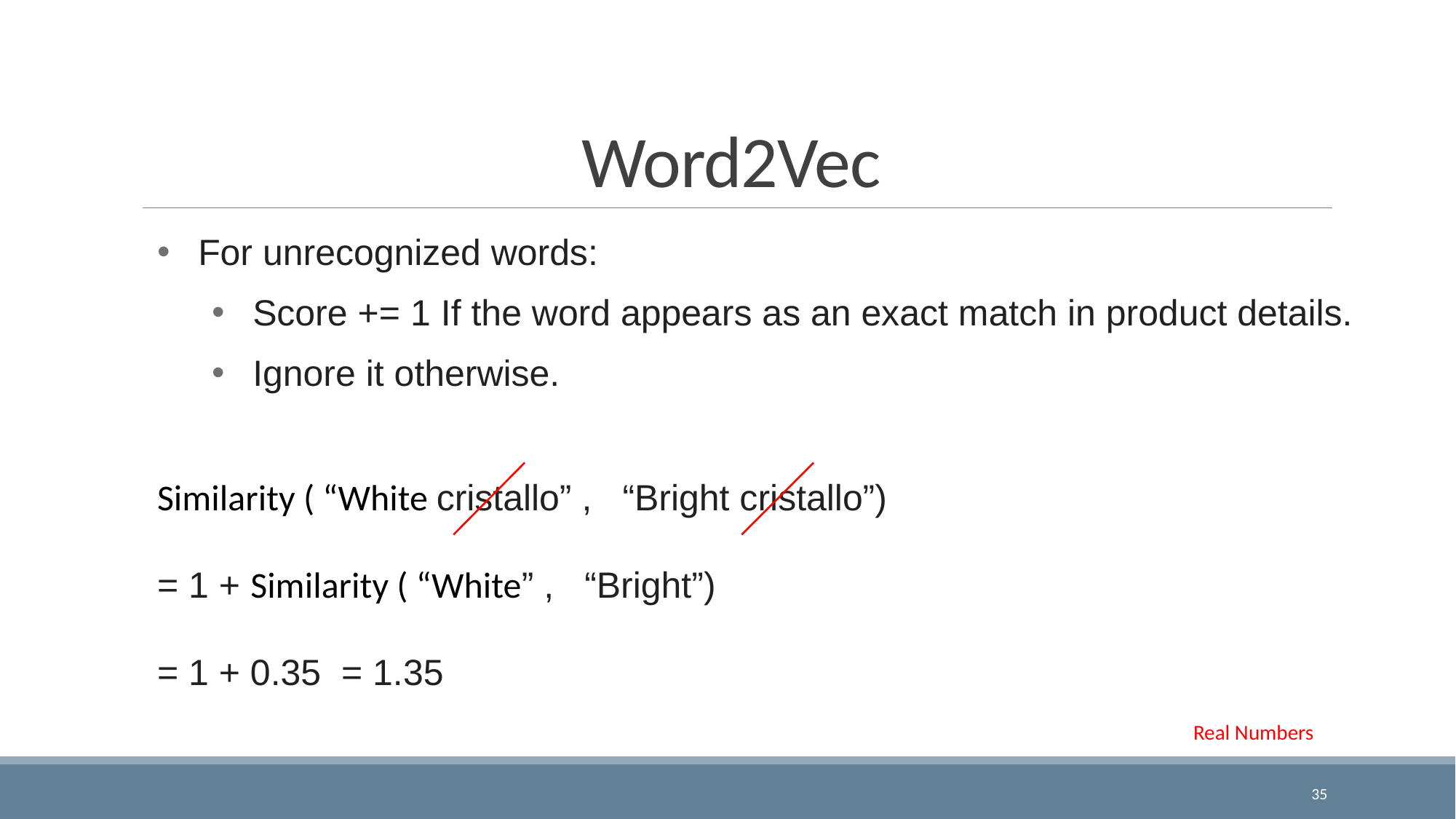

# Word2Vec
For unrecognized words:
Score += 1 If the word appears as an exact match in product details.
Ignore it otherwise.
Similarity ( “White cristallo” ,   “Bright cristallo”)

= 1 + Similarity ( “White” ,   “Bright”)

= 1 + 0.35  = 1.35
Real Numbers
35